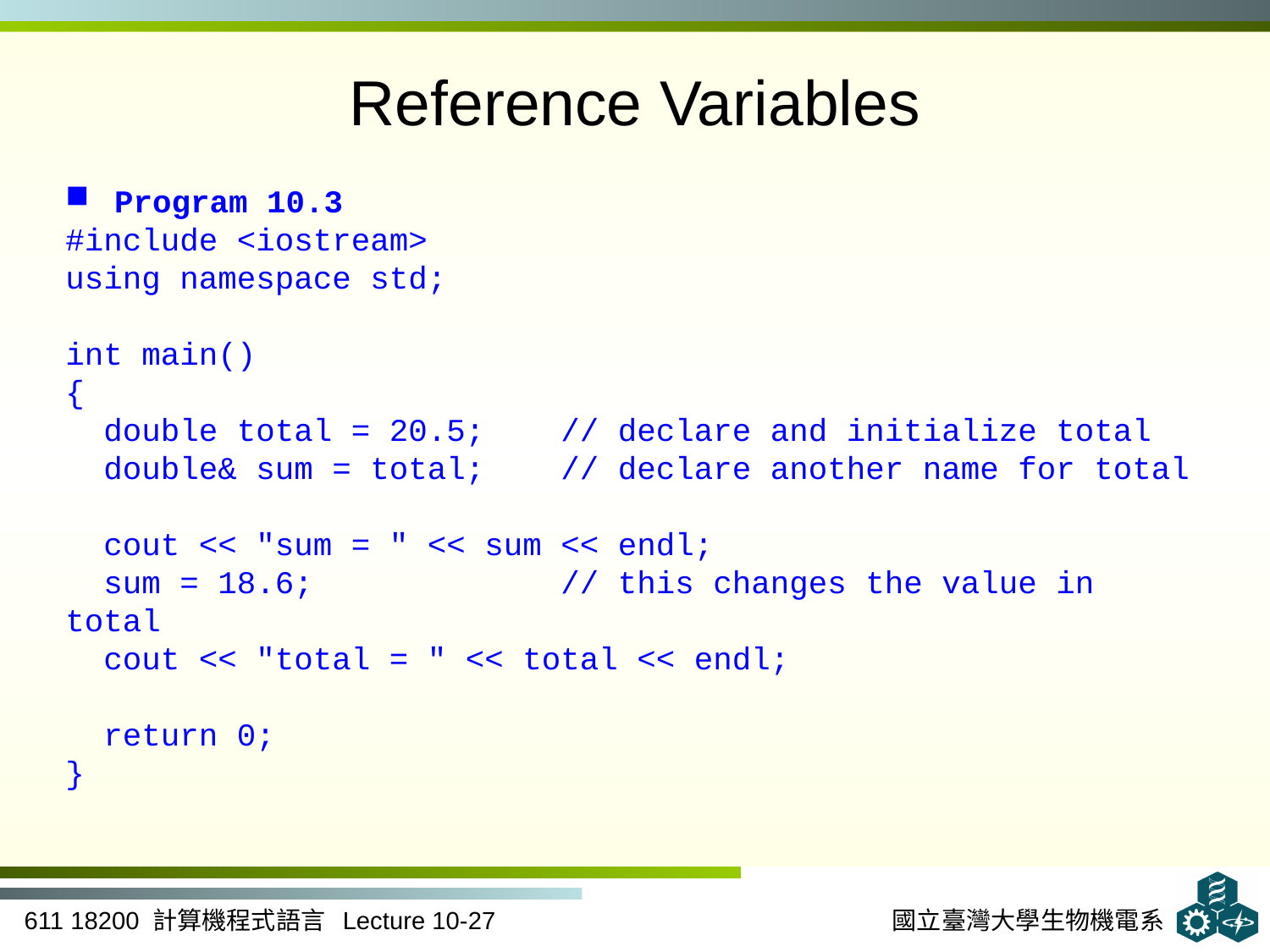

# Reference Variables
 Program 10.3
#include <iostream>
using namespace std;

int main()
{
  double total = 20.5;    // declare and initialize total
  double& sum = total;    // declare another name for total

  cout << "sum = " << sum << endl;
  sum = 18.6;             // this changes the value in total
  cout << "total = " << total << endl;

  return 0;
}